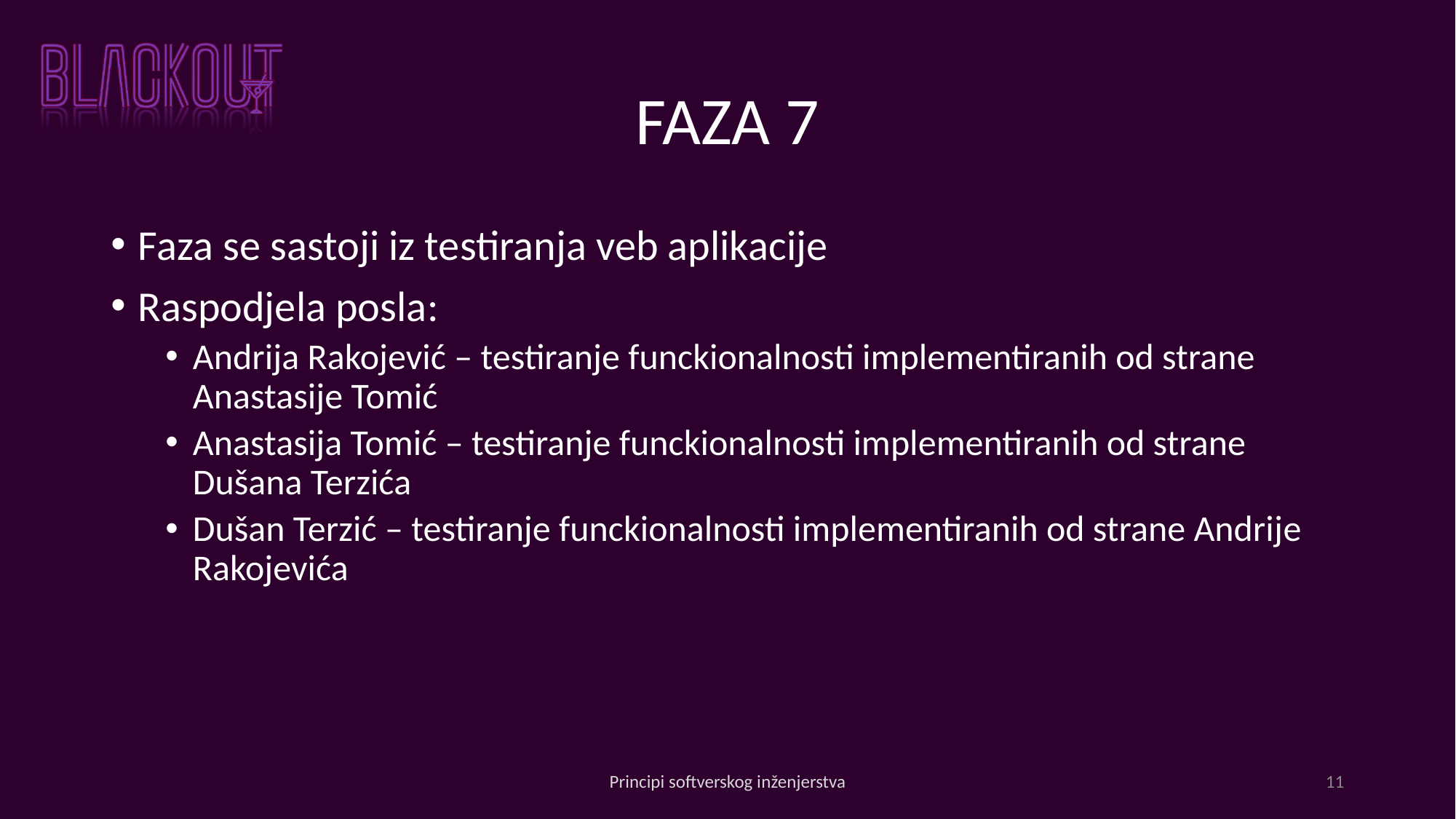

# FAZA 7
Faza se sastoji iz testiranja veb aplikacije
Raspodjela posla:
Andrija Rakojević – testiranje funckionalnosti implementiranih od strane Anastasije Tomić
Anastasija Tomić – testiranje funckionalnosti implementiranih od strane Dušana Terzića
Dušan Terzić – testiranje funckionalnosti implementiranih od strane Andrije Rakojevića
Principi softverskog inženjerstva
11